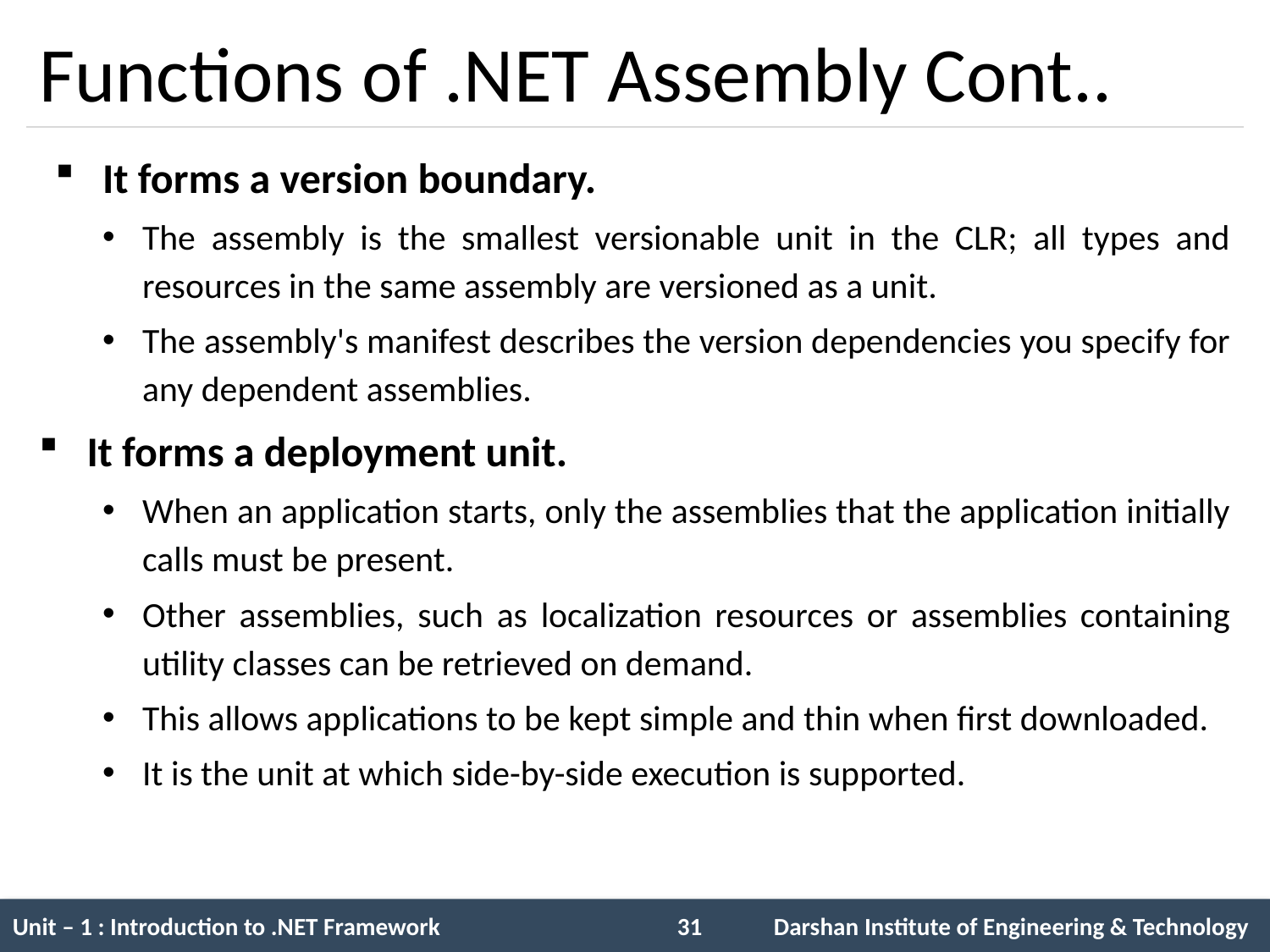

# Functions of .NET Assembly Cont..
It forms a version boundary.
The assembly is the smallest versionable unit in the CLR; all types and resources in the same assembly are versioned as a unit.
The assembly's manifest describes the version dependencies you specify for any dependent assemblies.
It forms a deployment unit.
When an application starts, only the assemblies that the application initially calls must be present.
Other assemblies, such as localization resources or assemblies containing utility classes can be retrieved on demand.
This allows applications to be kept simple and thin when first downloaded.
It is the unit at which side-by-side execution is supported.